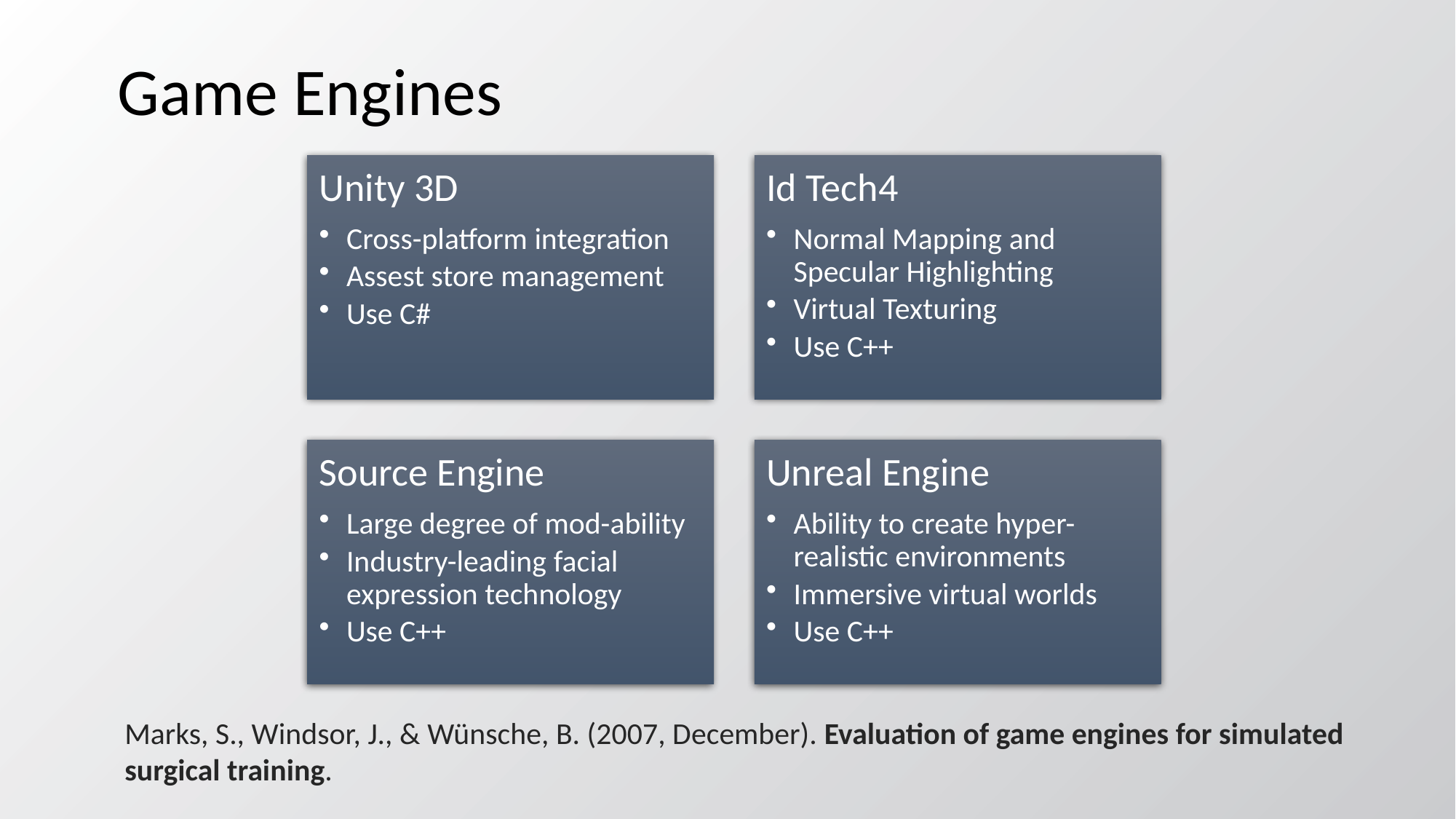

# Game Engines
Unity 3D
Cross-platform integration
Assest store management
Use C#
Id Tech4
Normal Mapping and Specular Highlighting
Virtual Texturing
Use C++
Source Engine
Large degree of mod-ability
Industry-leading facial expression technology
Use C++
Unreal Engine
Ability to create hyper-realistic environments
Immersive virtual worlds
Use C++
Marks, S., Windsor, J., & Wünsche, B. (2007, December). Evaluation of game engines for simulated surgical training.​